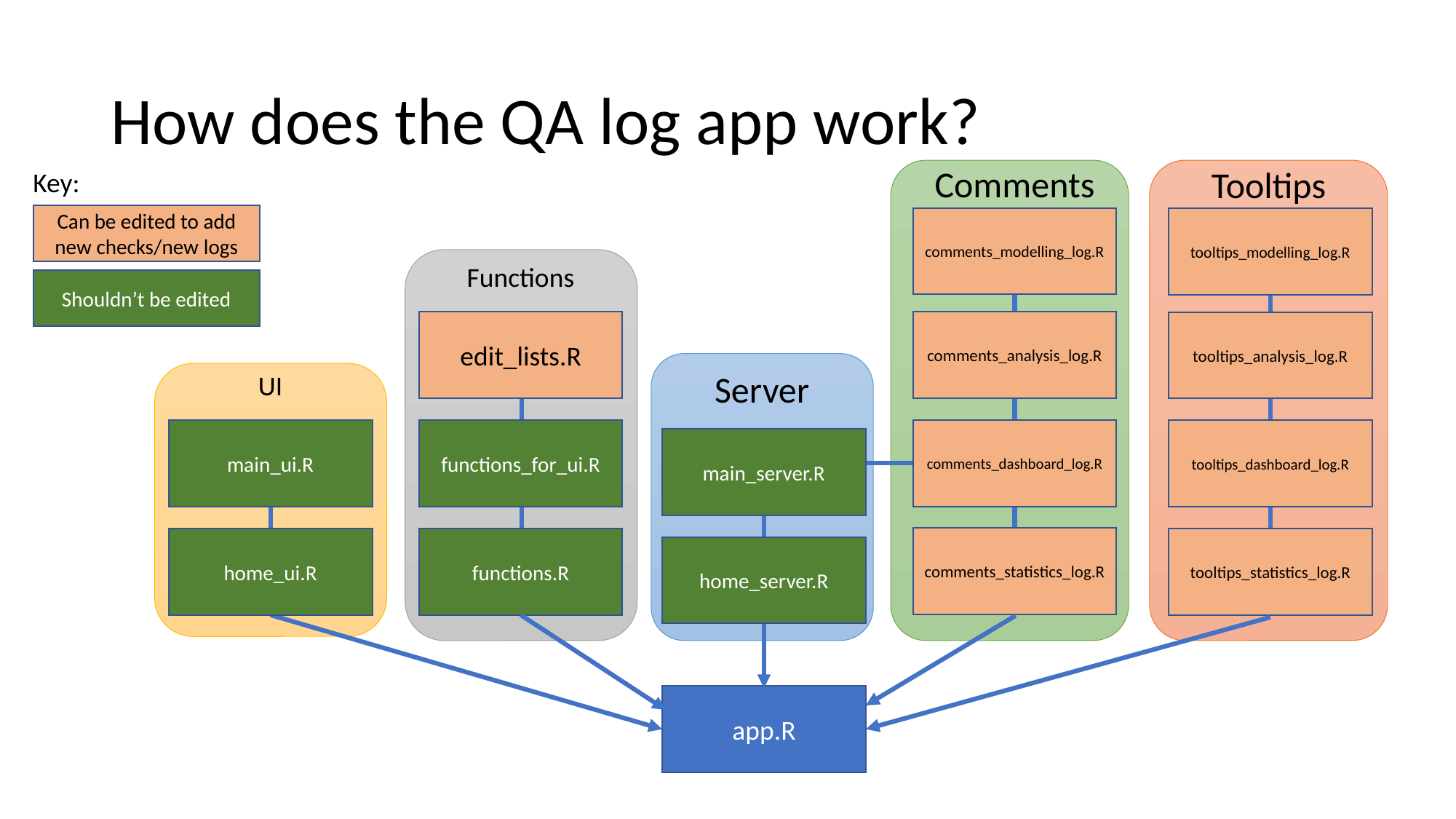

# How does the QA log app work?
Comments
Tooltips
Key:

Can be edited to add new checks/new logs
comments_modelling_log.R
tooltips_modelling_log.R

Functions
Shouldn’t be edited
edit_lists.R
comments_analysis_log.R
tooltips_analysis_log.R

Server

UI
comments_dashboard_log.R
tooltips_dashboard_log.R
main_ui.R
functions_for_ui.R
main_server.R
comments_statistics_log.R
tooltips_statistics_log.R
home_ui.R
functions.R
home_server.R
app.R